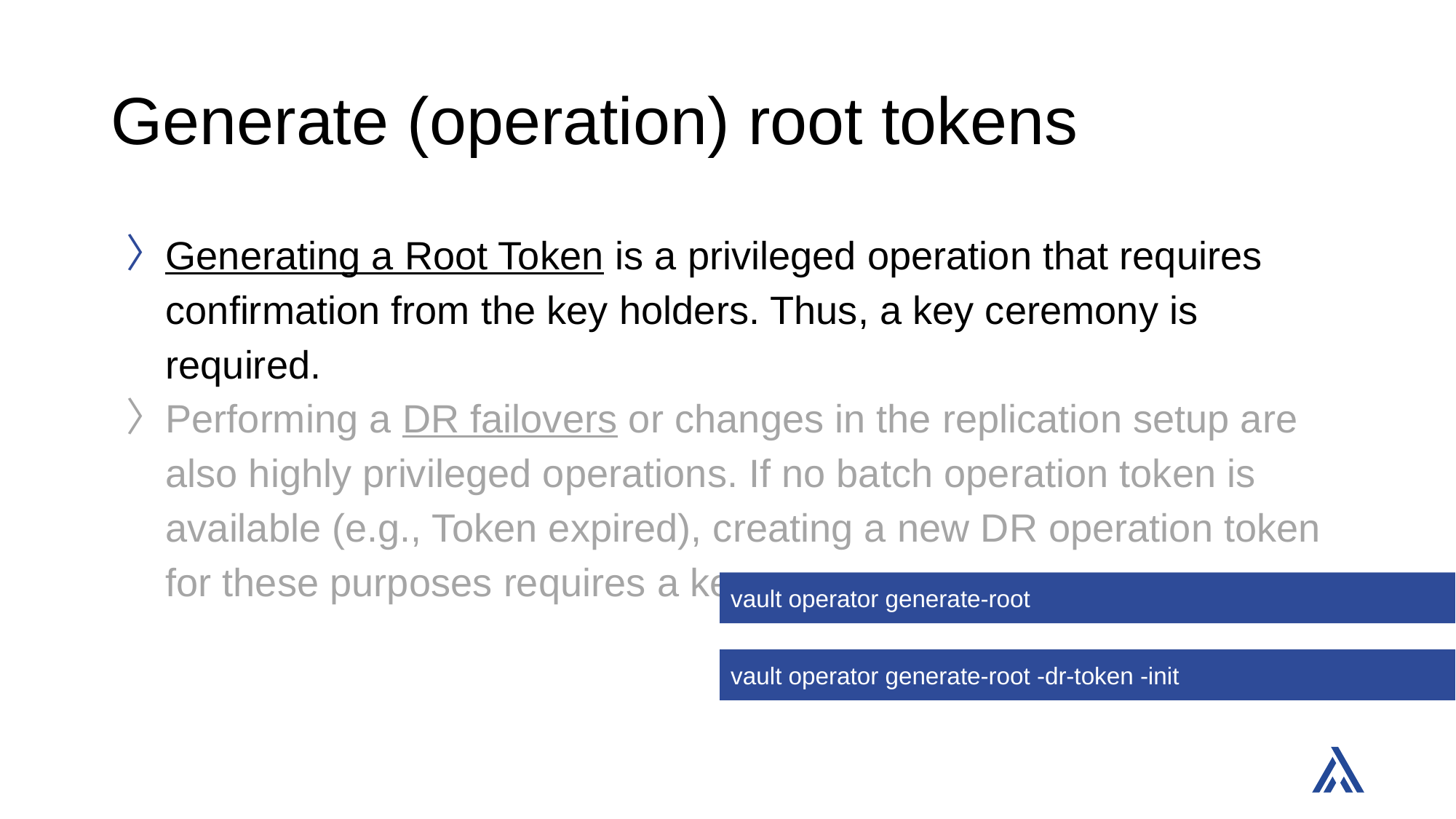

# Generate (operation) root tokens
Generating a Root Token is a privileged operation that requires confirmation from the key holders. Thus, a key ceremony is required.
Performing a DR failovers or changes in the replication setup are also highly privileged operations. If no batch operation token is available (e.g., Token expired), creating a new DR operation token for these purposes requires a key ceremony.
vault operator generate-root
vault operator generate-root -dr-token -init